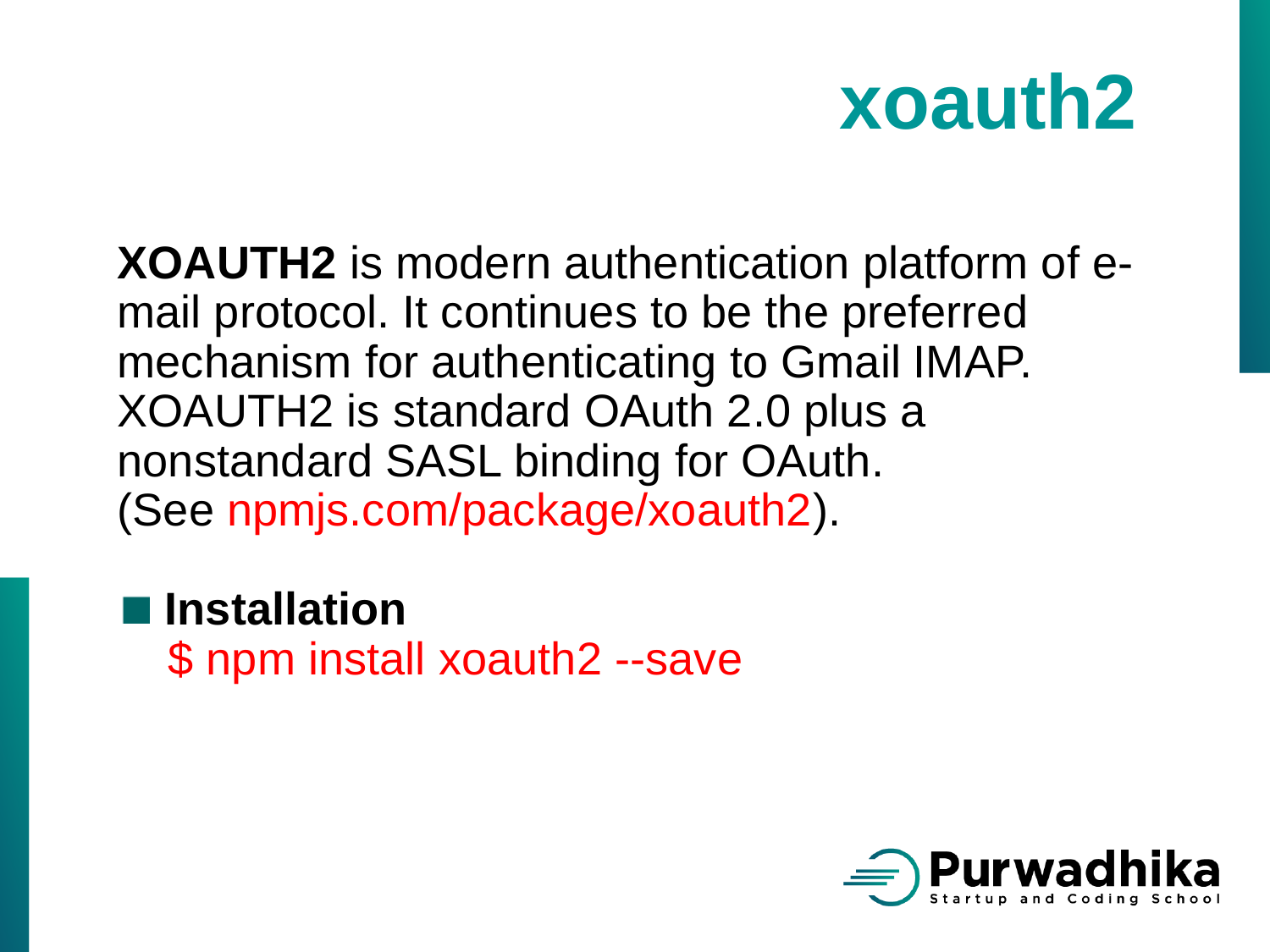

xoauth2

XOAUTH2 is modern authentication platform of e-mail protocol. It continues to be the preferred mechanism for authenticating to Gmail IMAP. XOAUTH2 is standard OAuth 2.0 plus a nonstandard SASL binding for OAuth.
(See npmjs.com/package/xoauth2).

Installation
    $ npm install xoauth2 --save